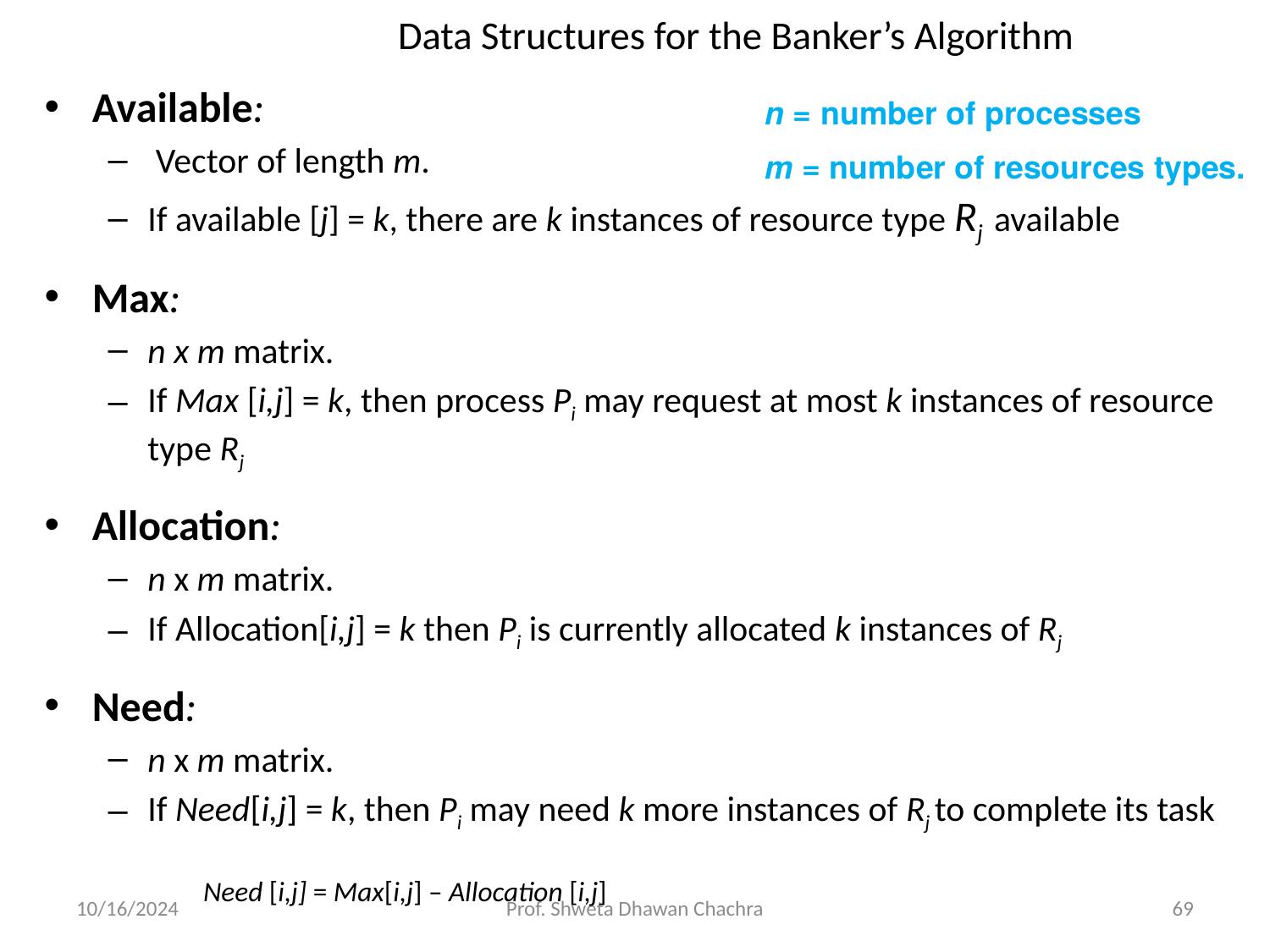

# Data Structures for the Banker’s Algorithm
Available:
 Vector of length m.
If available [j] = k, there are k instances of resource type Rj  available

Max:
n x m matrix.
If Max [i,j] = k, then process Pi may request at most k instances of resource type Rj

Allocation:
n x m matrix.
If Allocation[i,j] = k then Pi is currently allocated k instances of Rj

Need:
n x m matrix.
If Need[i,j] = k, then Pi may need k more instances of Rj to complete its task
Need [i,j] = Max[i,j] – Allocation [i,j]
n = number of processes
m = number of resources types.
10/16/2024
Prof. Shweta Dhawan Chachra
69